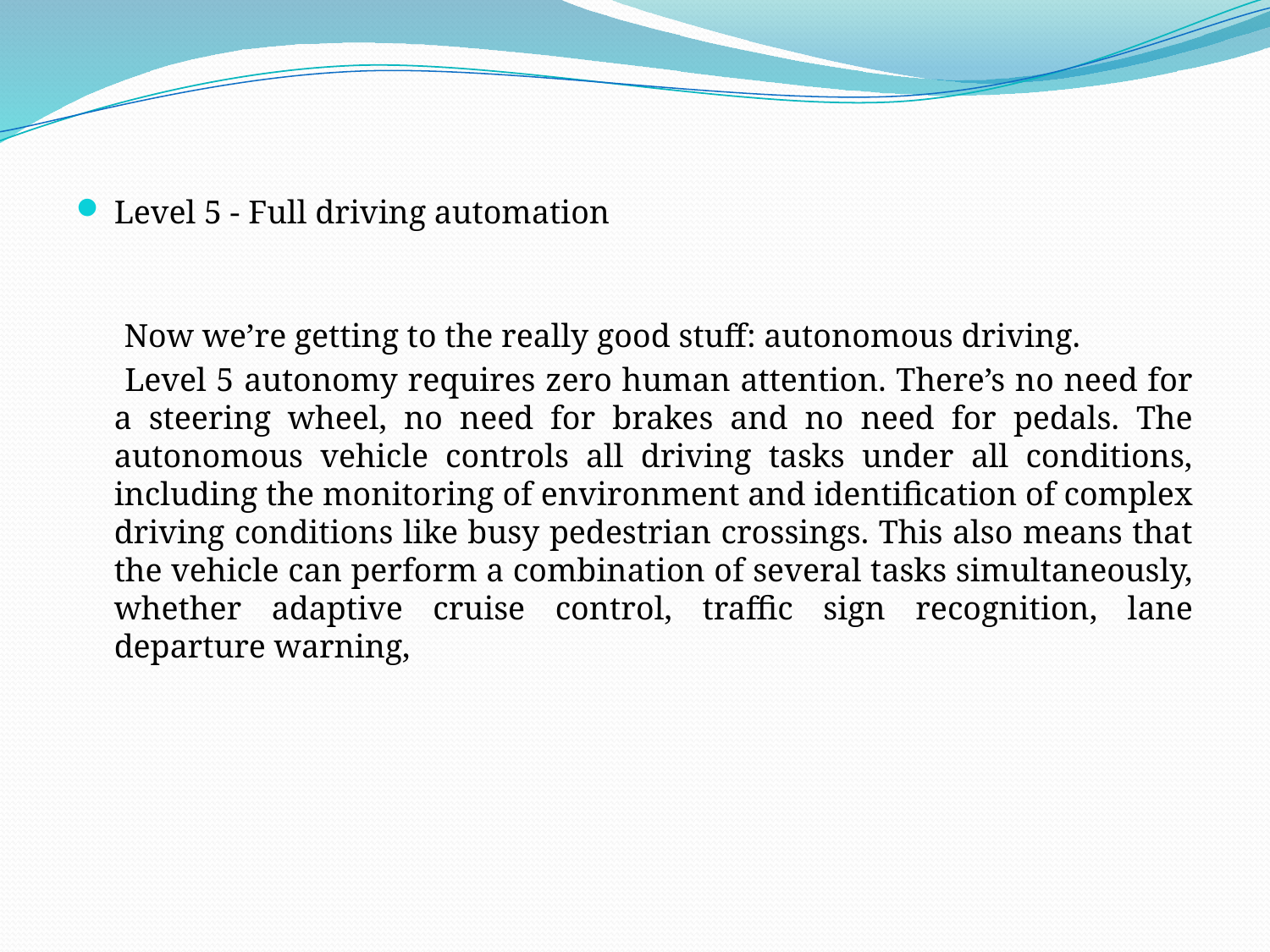

Level 5 - Full driving automation

      Now we’re getting to the really good stuff: autonomous driving.
     Level 5 autonomy requires zero human attention. There’s no need for a steering wheel, no need for brakes and no need for pedals. The autonomous vehicle controls all driving tasks under all conditions, including the monitoring of environment and identification of complex driving conditions like busy pedestrian crossings. This also means that the vehicle can perform a combination of several tasks simultaneously, whether adaptive cruise control, traffic sign recognition, lane departure warning,